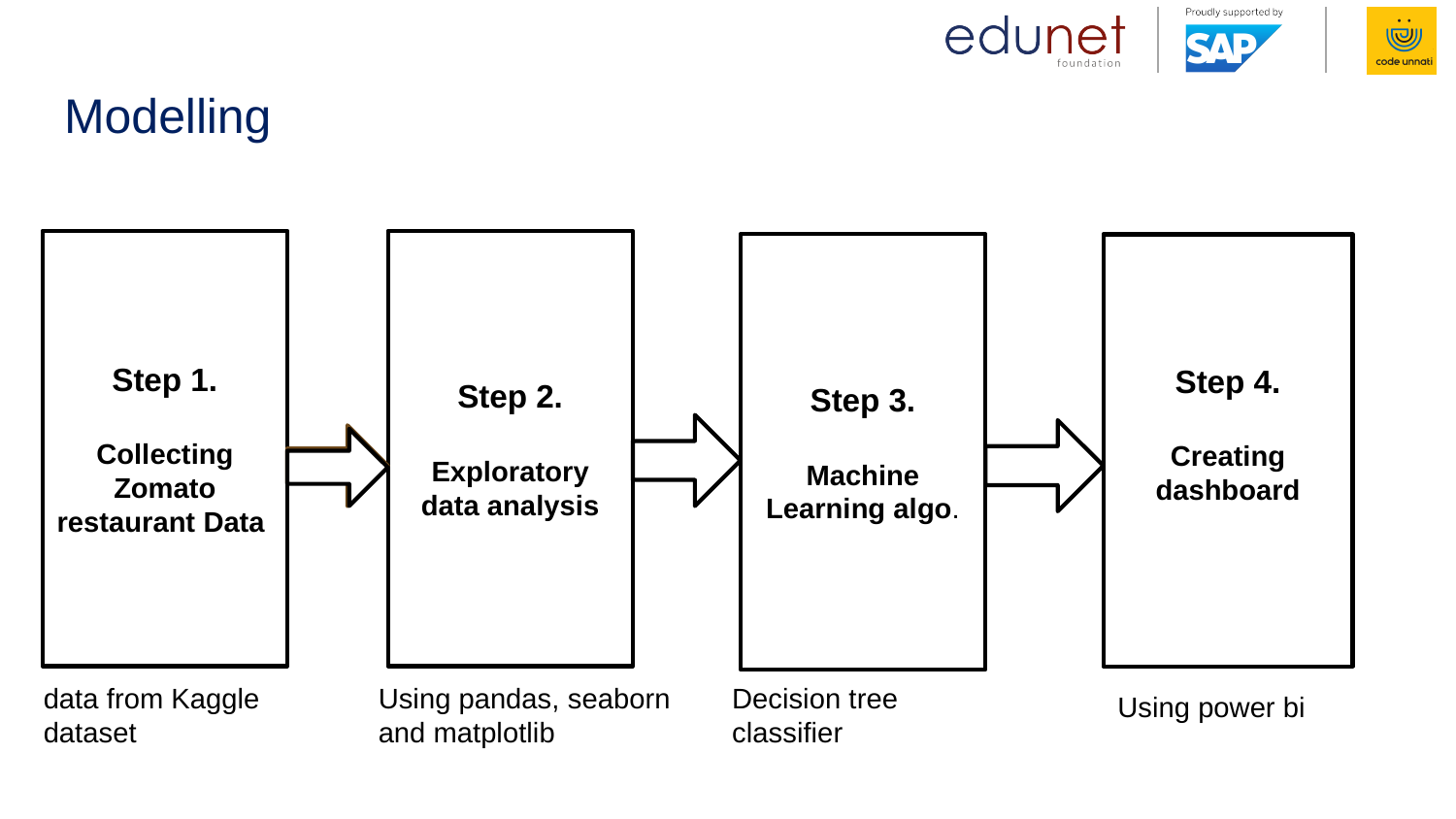

# Modelling
Step 1.

Collecting Zomato restaurant Data
Step 2.

Exploratory data analysis
Step 3.

Machine Learning algo.
Step 4.

Creating dashboard

data from Kaggle dataset

Decision tree classifier

Using pandas, seaborn and matplotlib

Using power bi